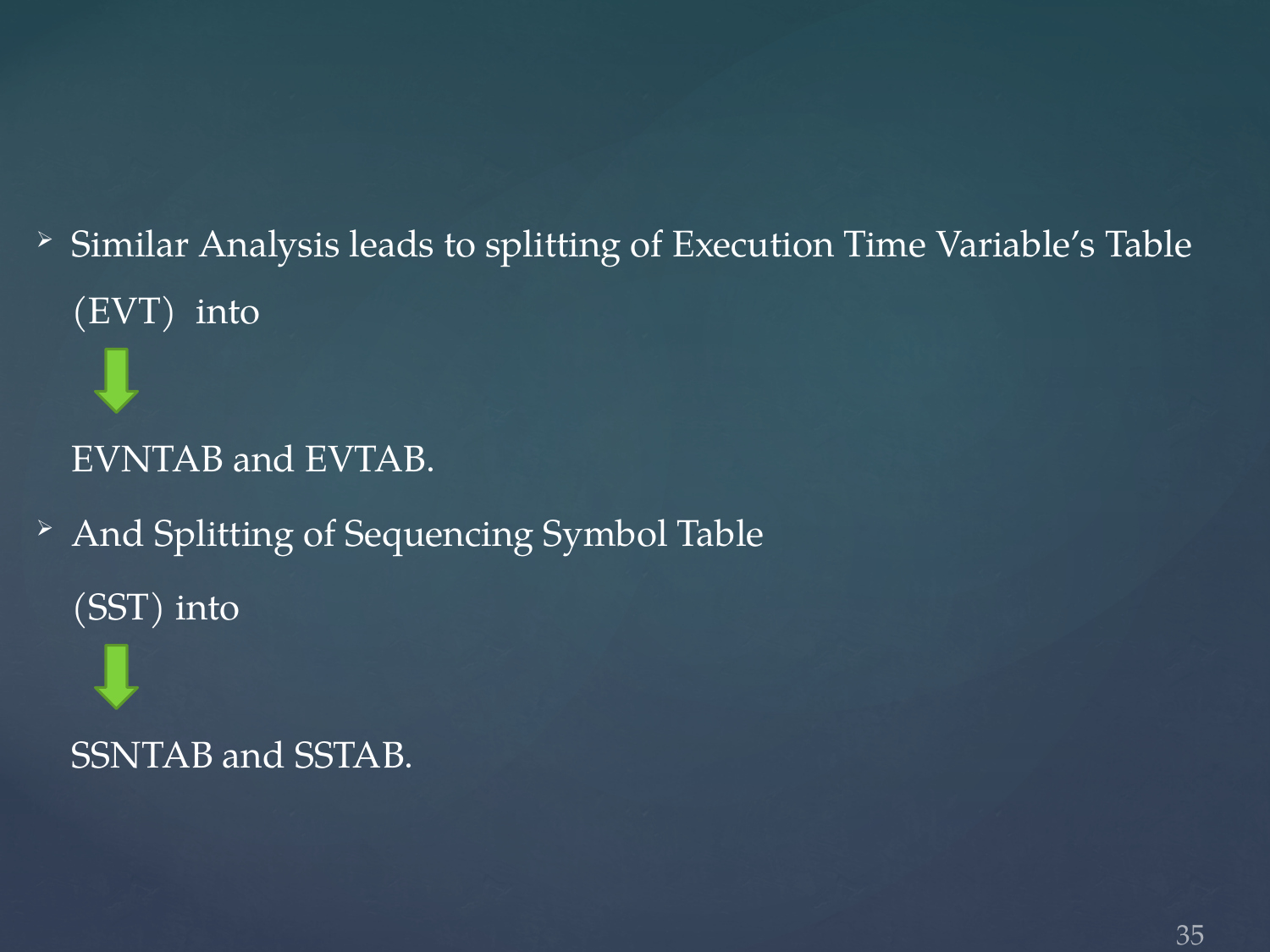

Similar Analysis leads to splitting of Execution Time Variable’s Table (EVT)  into

	EVNTAB and EVTAB.
And Splitting of Sequencing Symbol Table
	(SST) into

	SSNTAB and SSTAB.

35